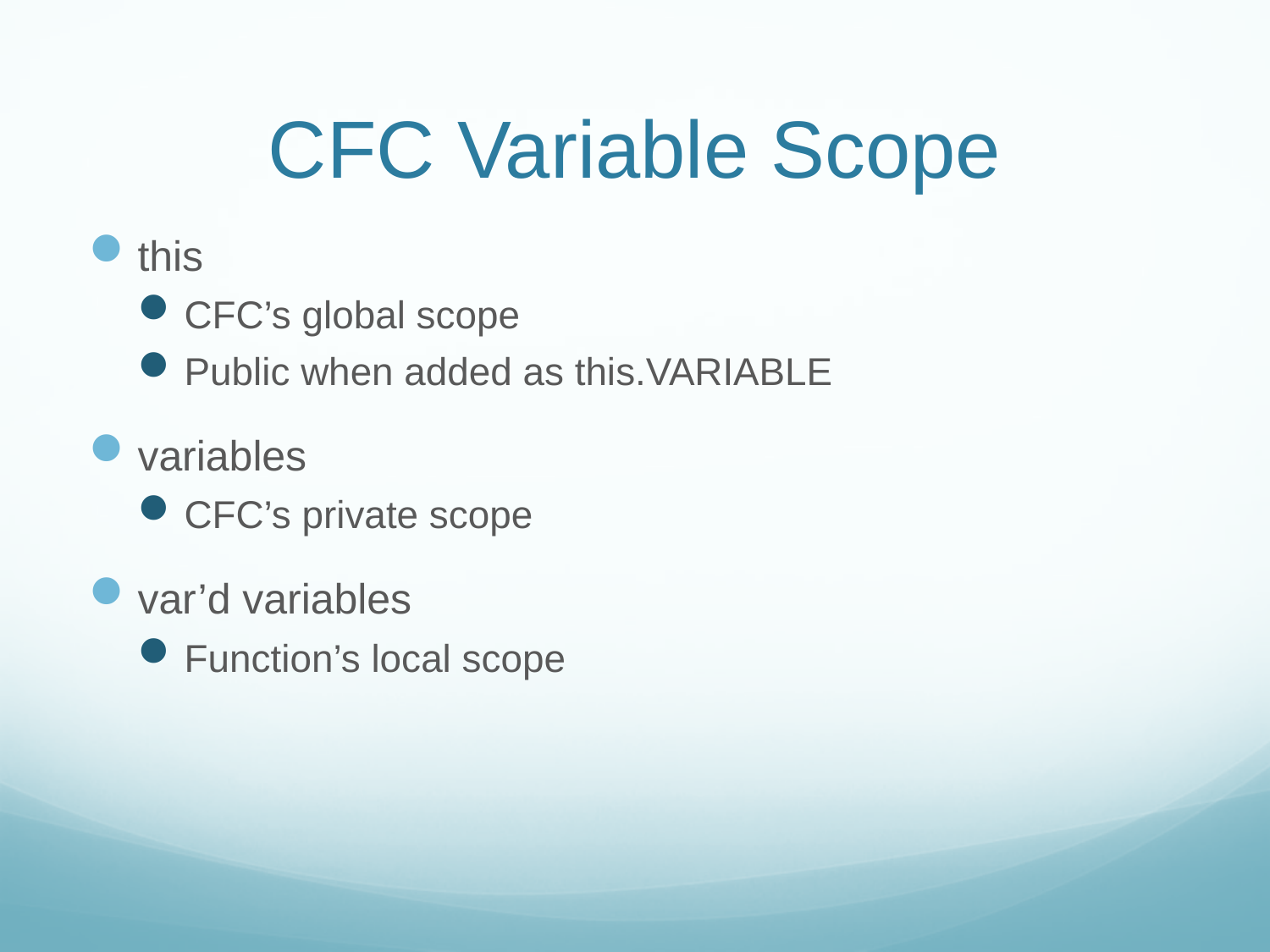

# CFC Variable Scope
this
CFC’s global scope
Public when added as this.VARIABLE
variables
CFC’s private scope
var’d variables
Function’s local scope